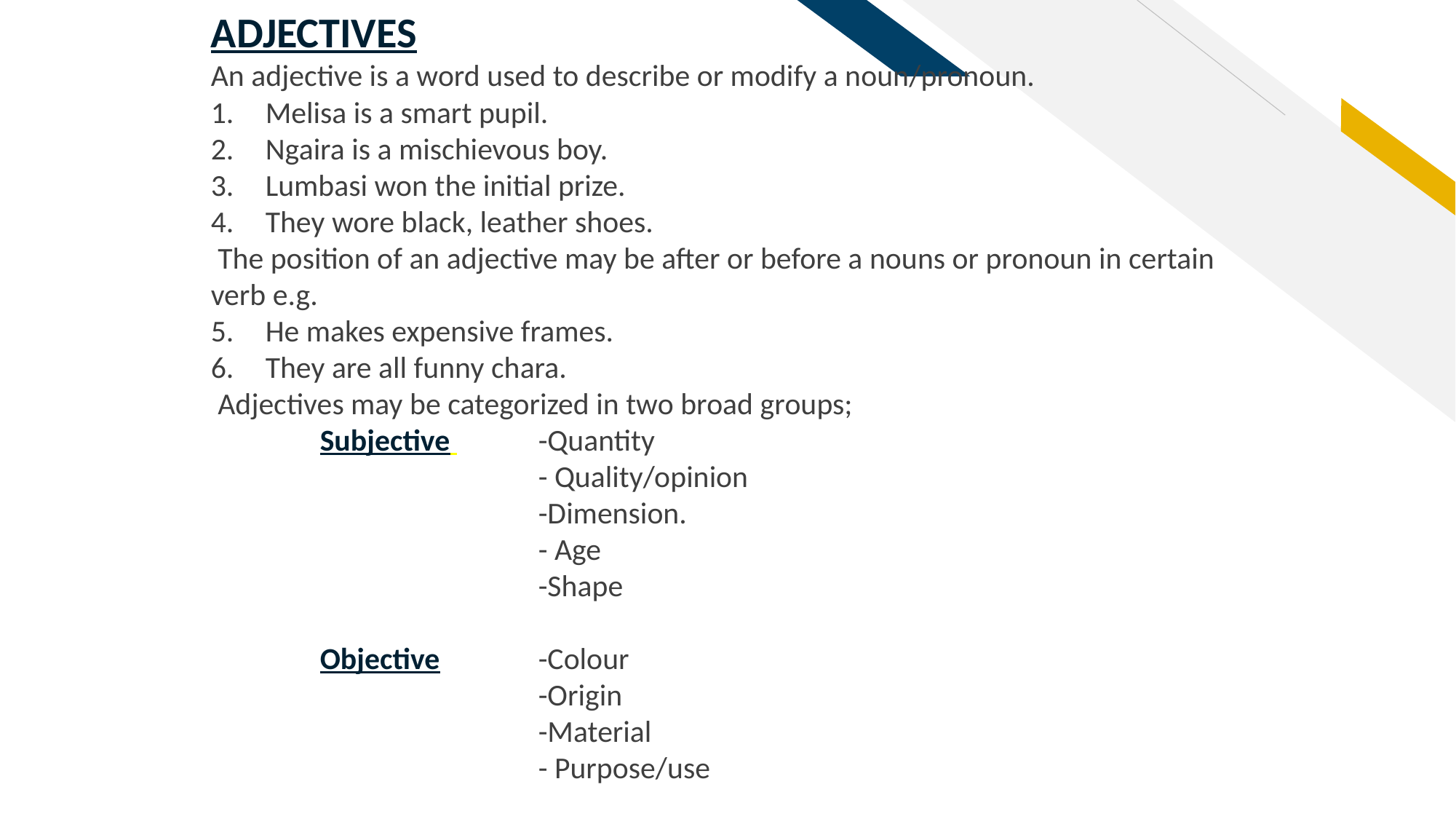

ADJECTIVES
An adjective is a word used to describe or modify a noun/pronoun.
Melisa is a smart pupil.
Ngaira is a mischievous boy.
Lumbasi won the initial prize.
They wore black, leather shoes.
 The position of an adjective may be after or before a nouns or pronoun in certain verb e.g.
He makes expensive frames.
They are all funny chara.
 Adjectives may be categorized in two broad groups;
Subjective 	-Quantity
			- Quality/opinion
			-Dimension.
			- Age
			-Shape

Objective 	-Colour
			-Origin
			-Material
			- Purpose/use